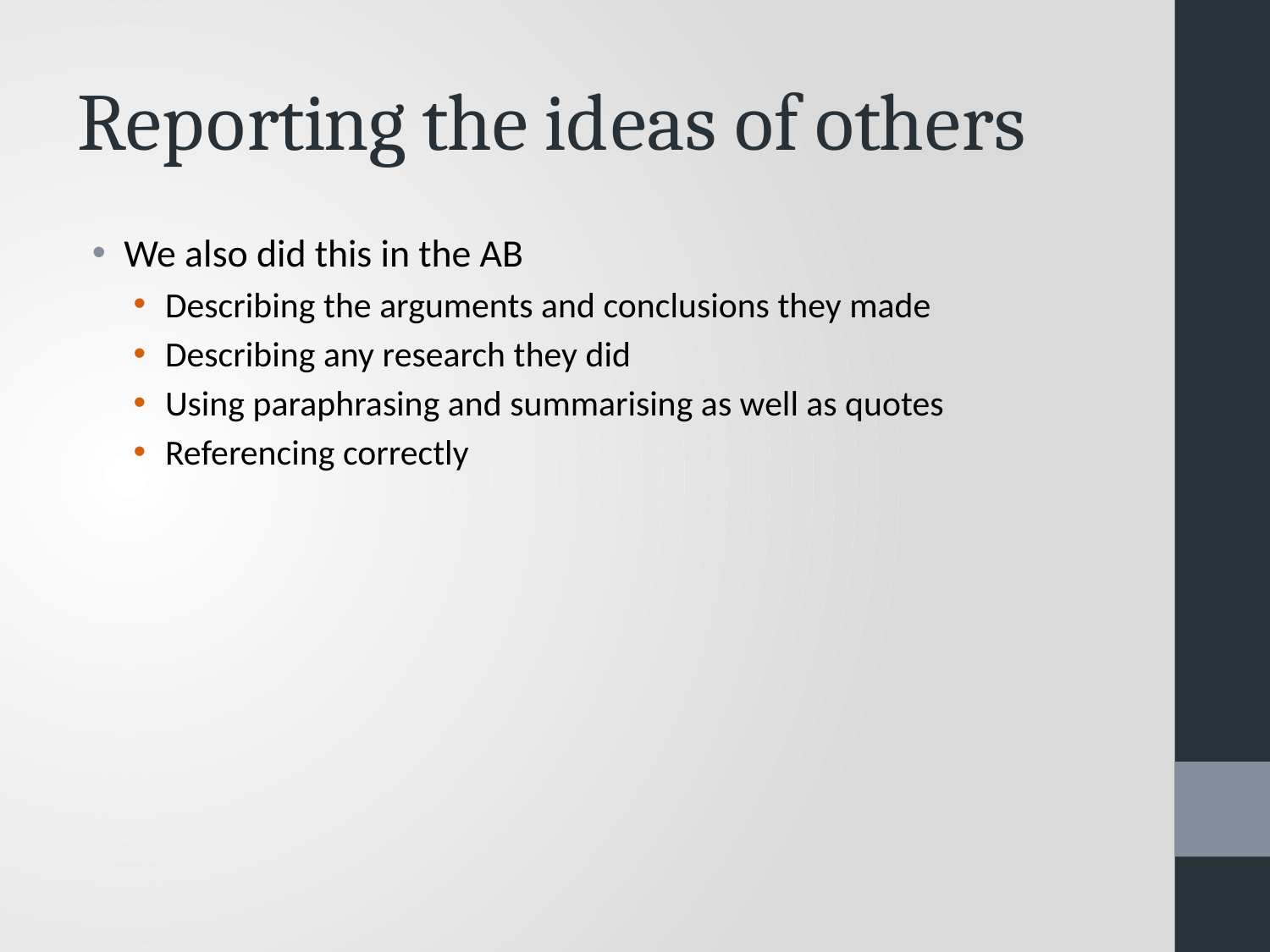

# Reporting the ideas of others
We also did this in the AB
Describing the arguments and conclusions they made
Describing any research they did
Using paraphrasing and summarising as well as quotes
Referencing correctly